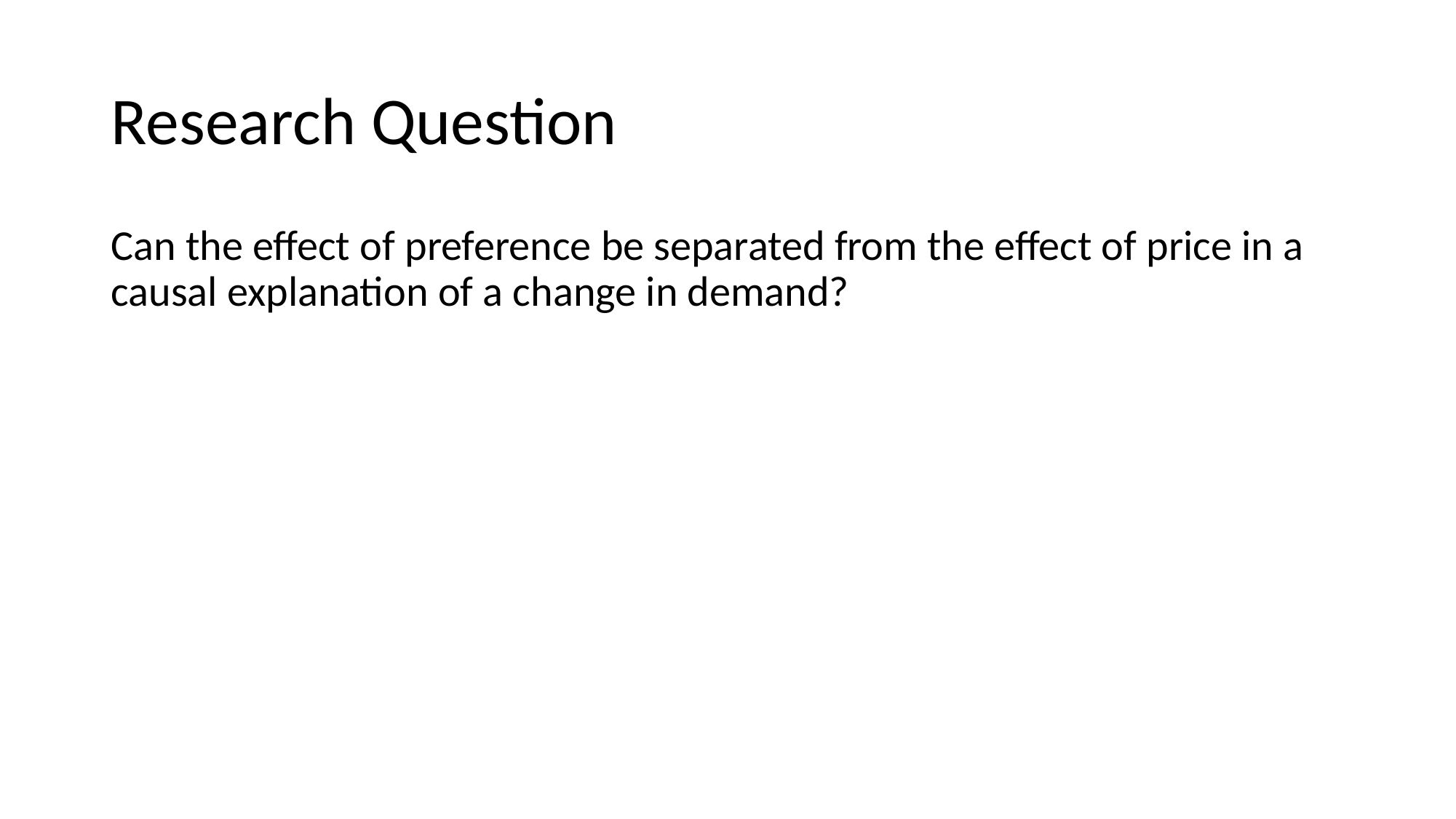

# Research Question
Can the effect of preference be separated from the effect of price in a causal explanation of a change in demand?